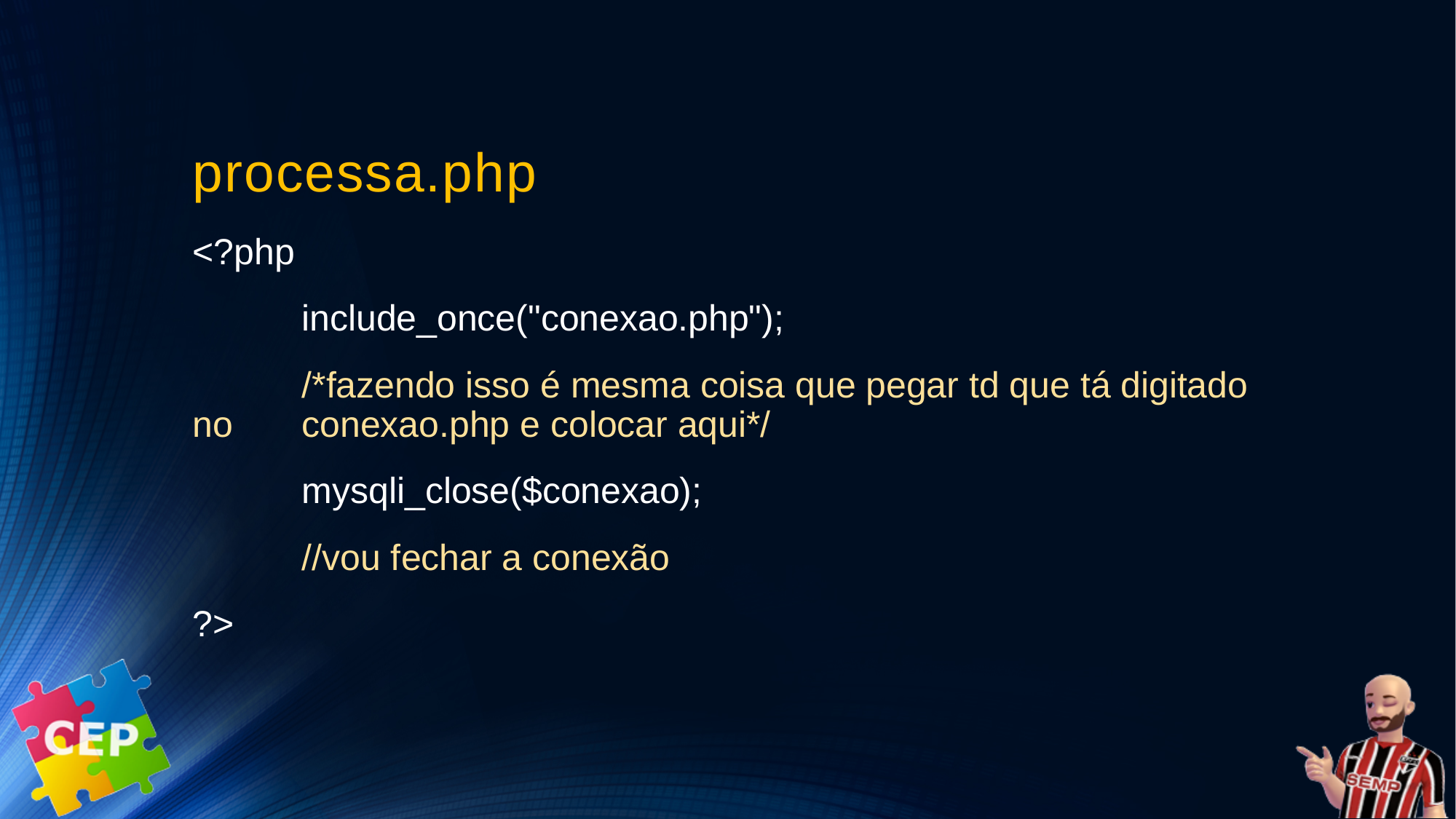

# processa.php
<?php
	include_once("conexao.php");
	/*fazendo isso é mesma coisa que pegar td que tá digitado no 	conexao.php e colocar aqui*/
	mysqli_close($conexao);
	//vou fechar a conexão
?>